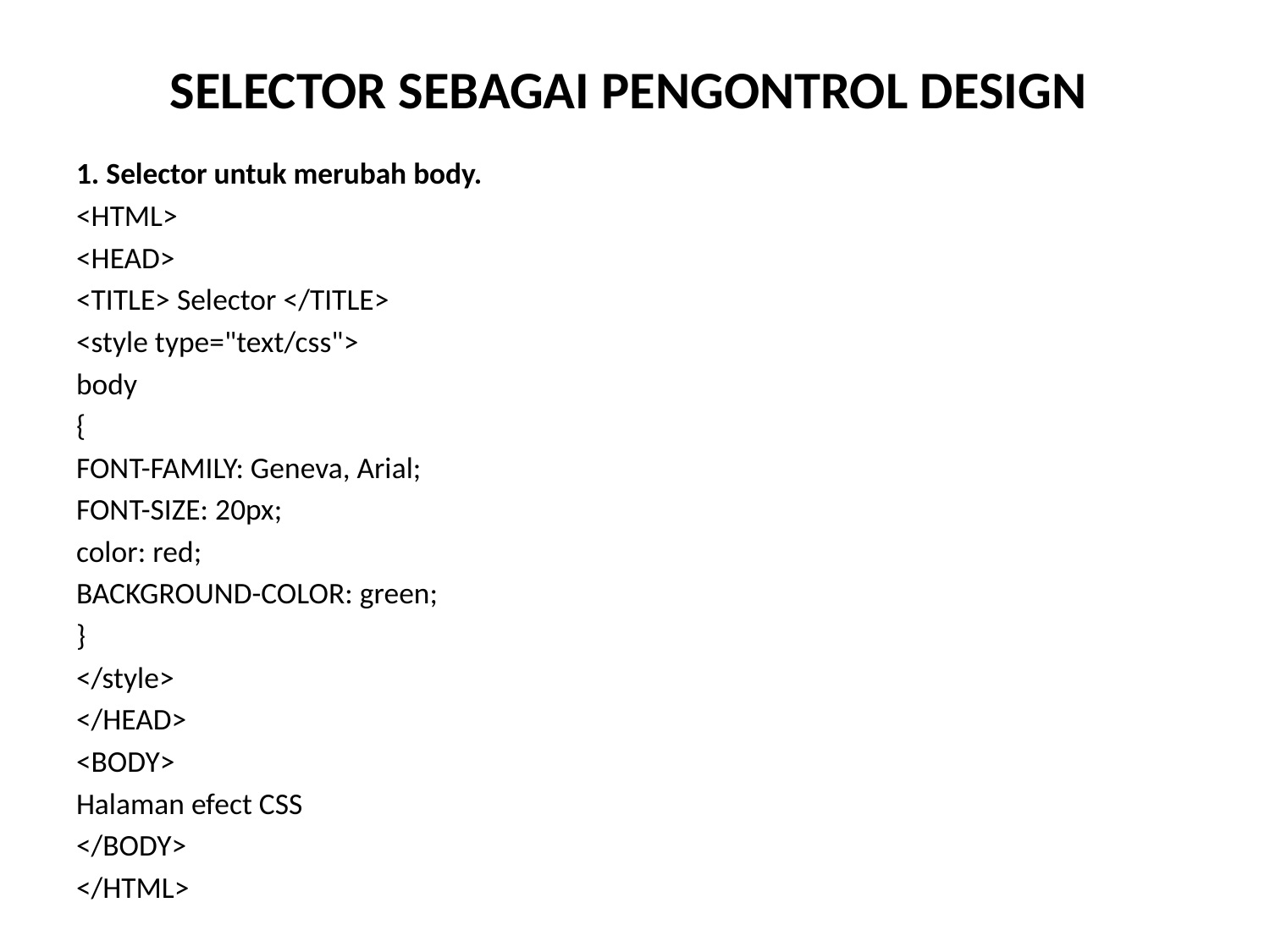

# SELECTOR SEBAGAI PENGONTROL DESIGN
1. Selector untuk merubah body.
<HTML>
<HEAD>
<TITLE> Selector </TITLE>
<style type="text/css">
body
{
FONT-FAMILY: Geneva, Arial;
FONT-SIZE: 20px;
color: red;
BACKGROUND-COLOR: green;
}
</style>
</HEAD>
<BODY>
Halaman efect CSS
</BODY>
</HTML>